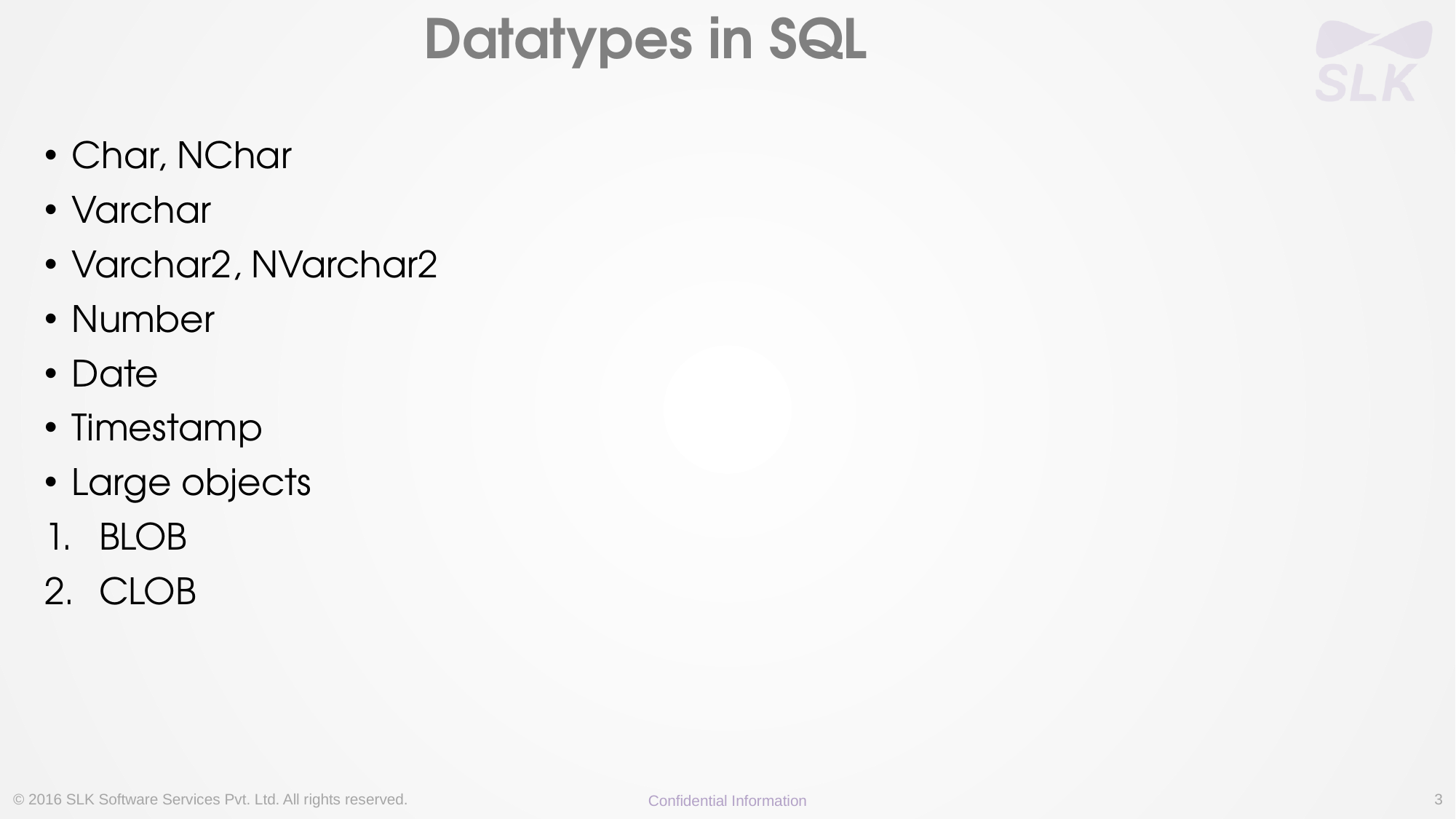

# Datatypes in SQL
Char, NChar
Varchar
Varchar2, NVarchar2
Number
Date
Timestamp
Large objects
BLOB
CLOB